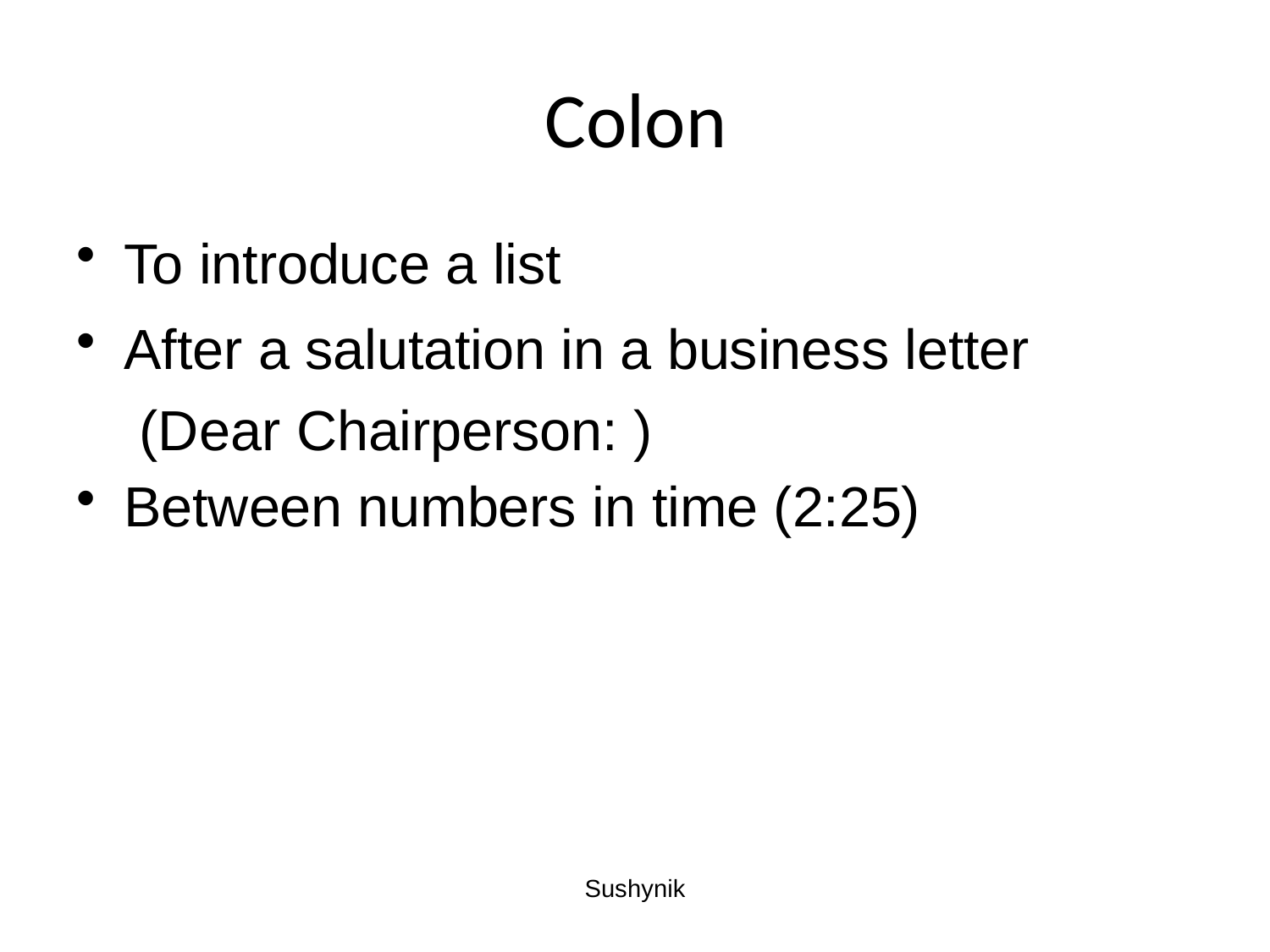

# Colon
To introduce a list
After a salutation in a business letter  (Dear Chairperson: )
Between numbers in time (2:25)
Sushynik